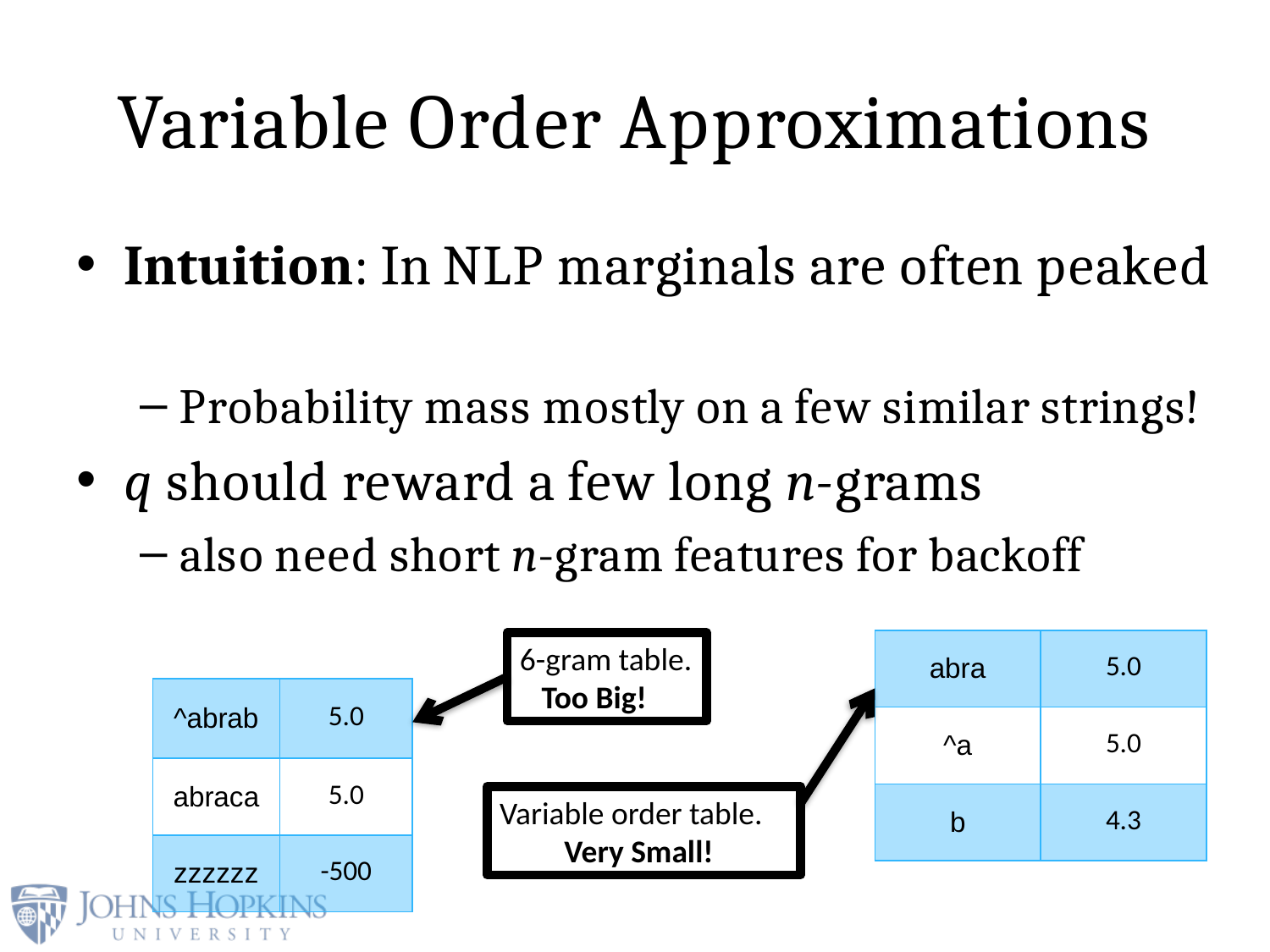

# Variable Order Approximations
Intuition: In NLP marginals are often peaked
Probability mass mostly on a few similar strings!
q should reward a few long n-grams
also need short n-gram features for backoff

| abra | 5.0 |
| --- | --- |
| ^a | 5.0 |
| b | 4.3 |
6-gram table.
   Too Big!
| ^abrab | 5.0 |
| --- | --- |
| abraca | 5.0 |
| zzzzzz | -500 |
Variable order table.
         Very Small!